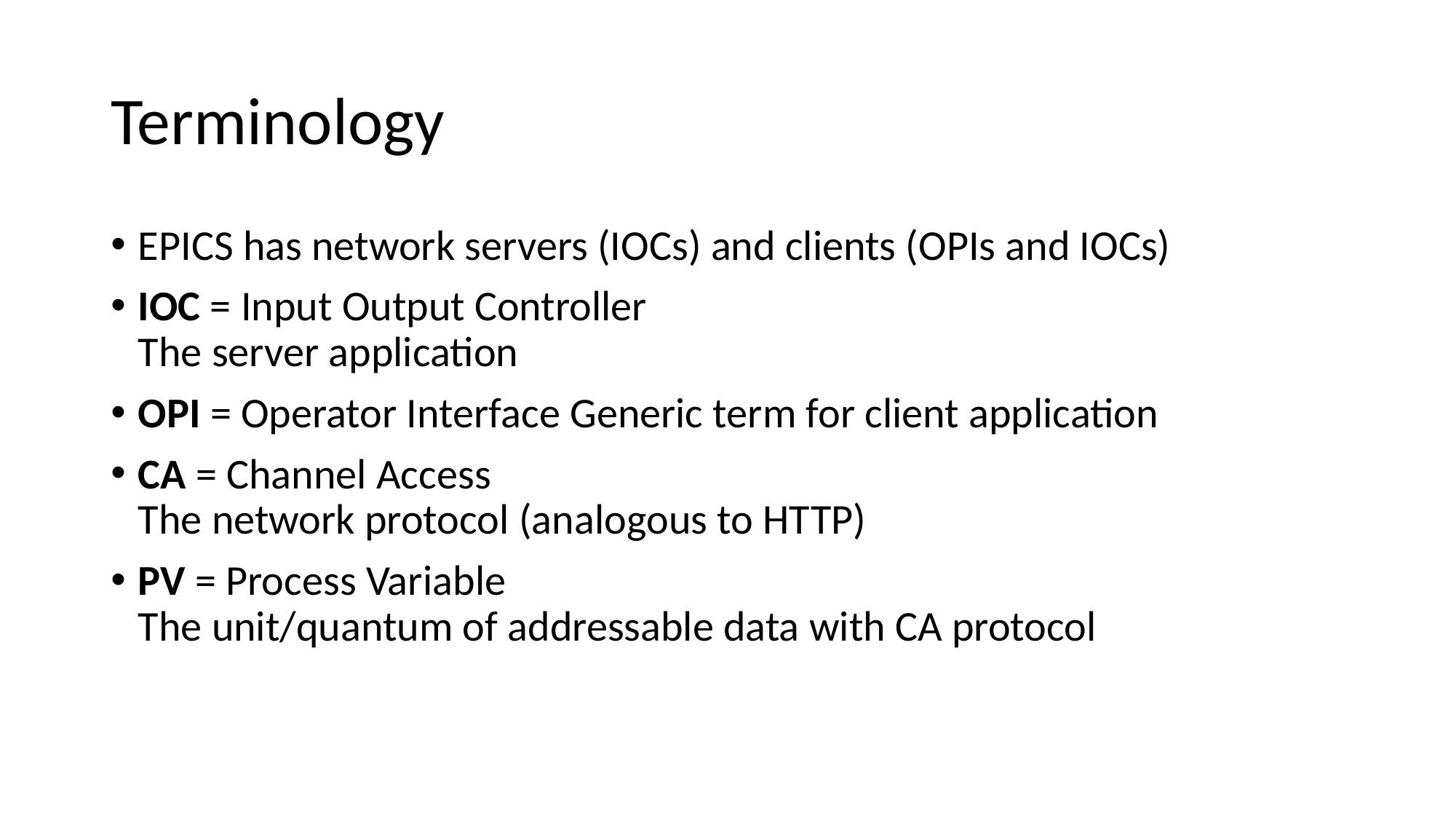

# Terminology
EPICS has network servers (IOCs) and clients (OPIs and IOCs)
IOC = Input Output Controller
The server application
OPI = Operator Interface Generic term for client application
CA = Channel Access
The network protocol (analogous to HTTP)
PV = Process Variable
The unit/quantum of addressable data with CA protocol